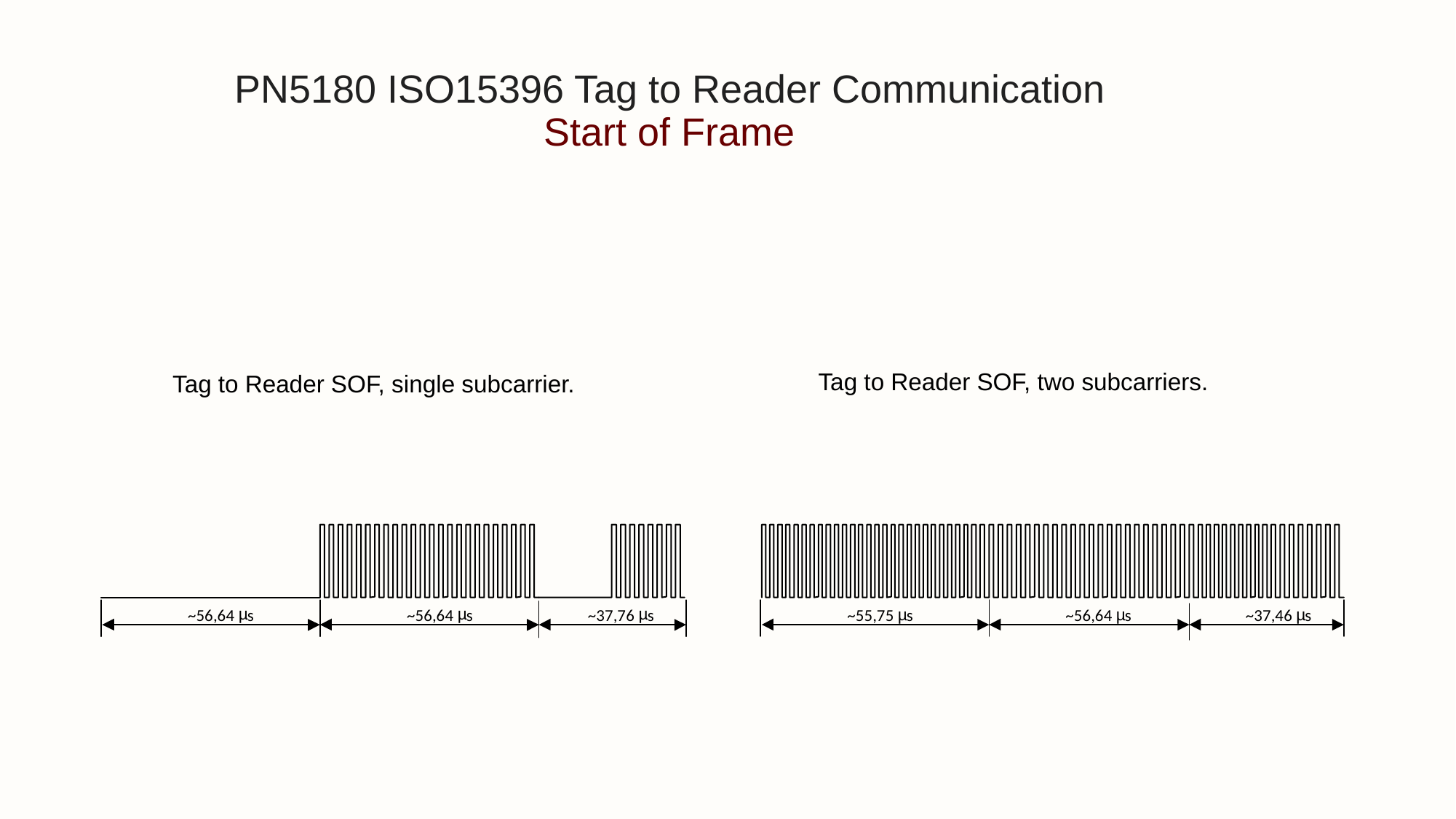

# PN5180 ISO15396 Tag to Reader Communication Start of Frame
Tag to Reader SOF, single subcarrier.
Tag to Reader SOF, two subcarriers.

µ
µ
µ
~56,64
s
~56,64
s
~37,76
s

µ
µ
µ
~55,75
s
~56,64
s
~37,46
s